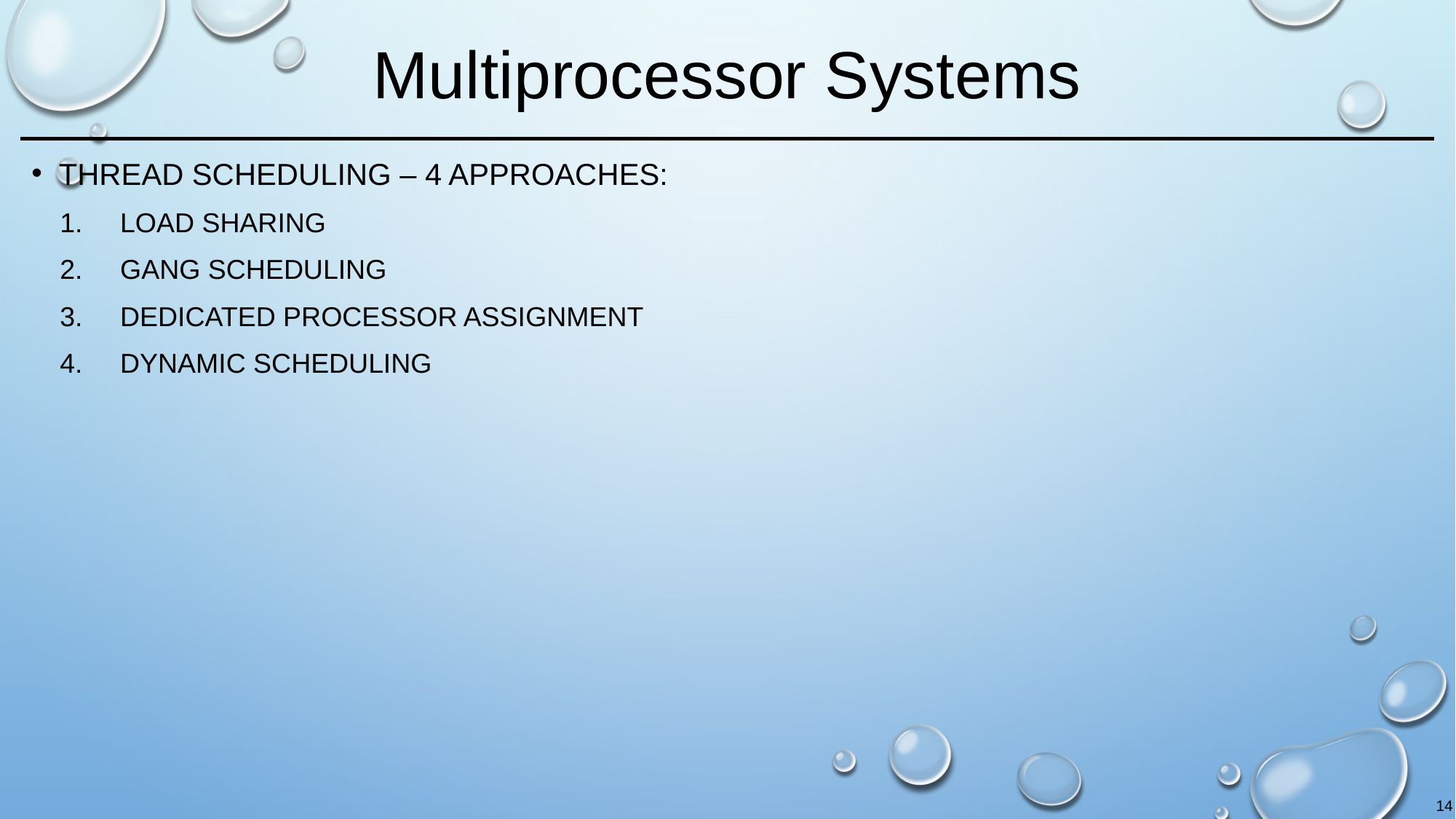

# Multiprocessor Systems
Thread Scheduling – 4 approaches:
Load sharing
Gang scheduling
Dedicated processor assignment
Dynamic scheduling
14